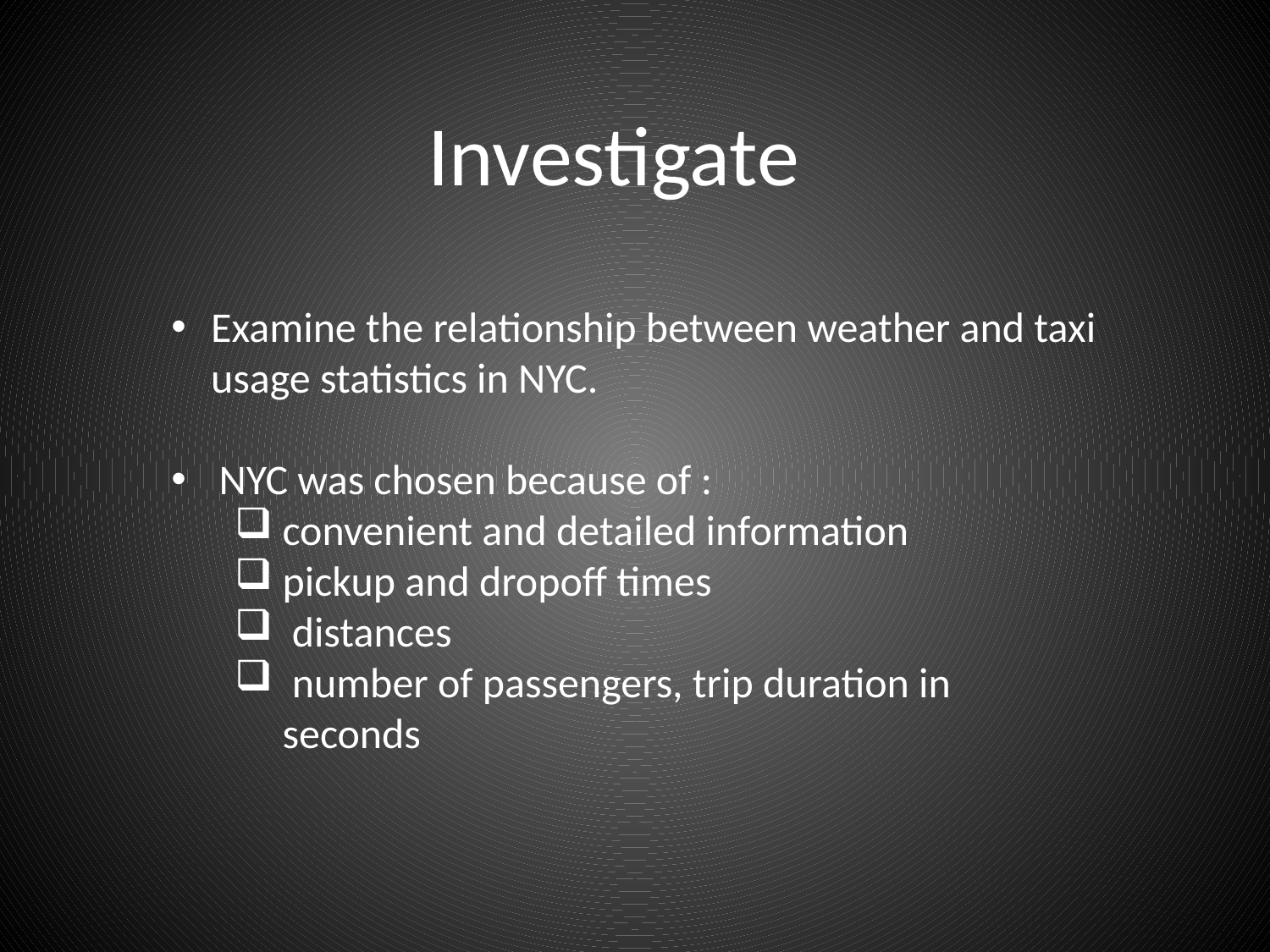

Investigate

Examine the relationship between weather and taxi usage statistics in NYC.

NYC was chosen because of :
convenient and detailed information
pickup and dropoff times
 distances
 number of passengers, trip duration in seconds